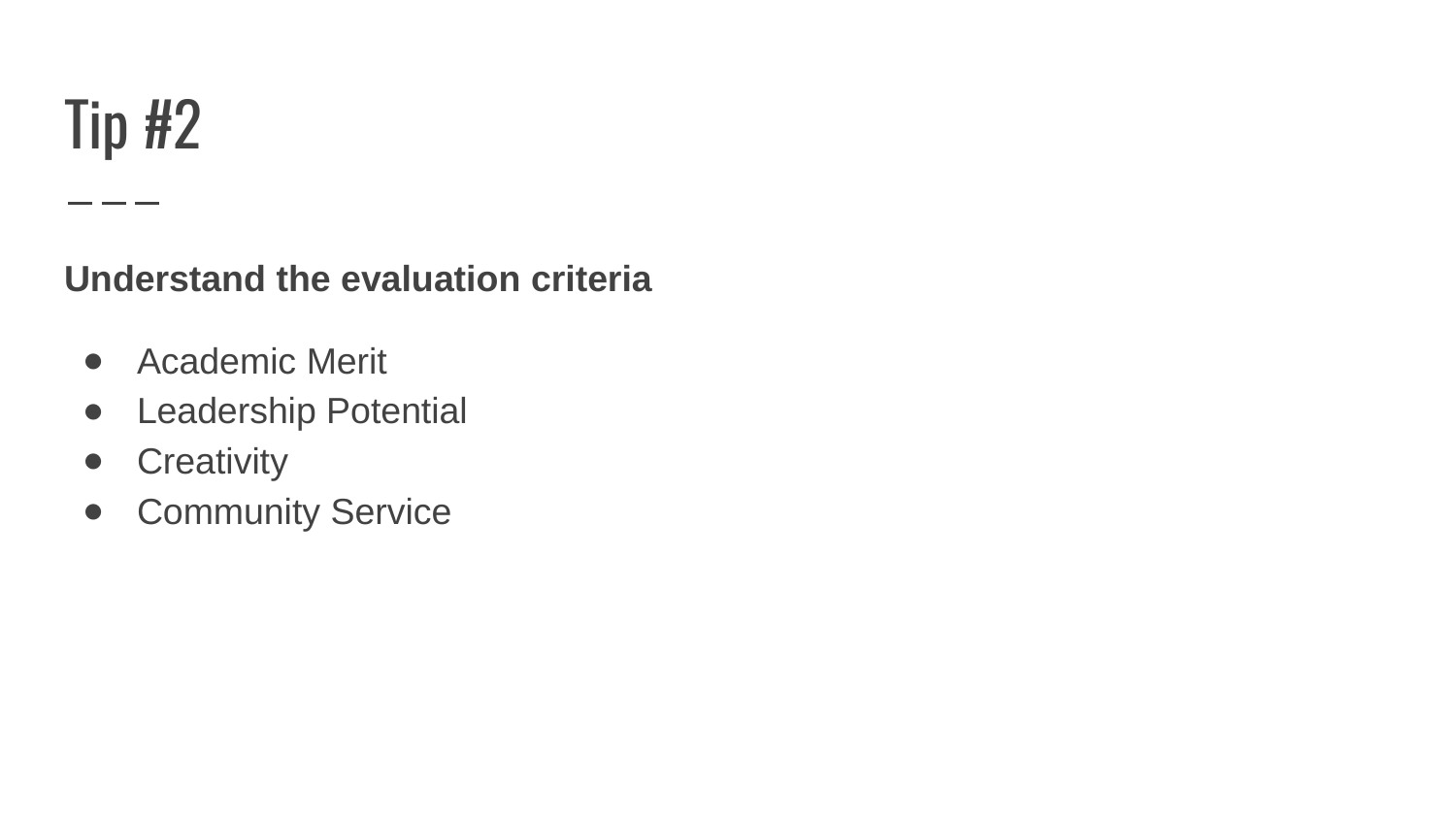

# Tip #2
Understand the evaluation criteria
Academic Merit
Leadership Potential
Creativity
Community Service